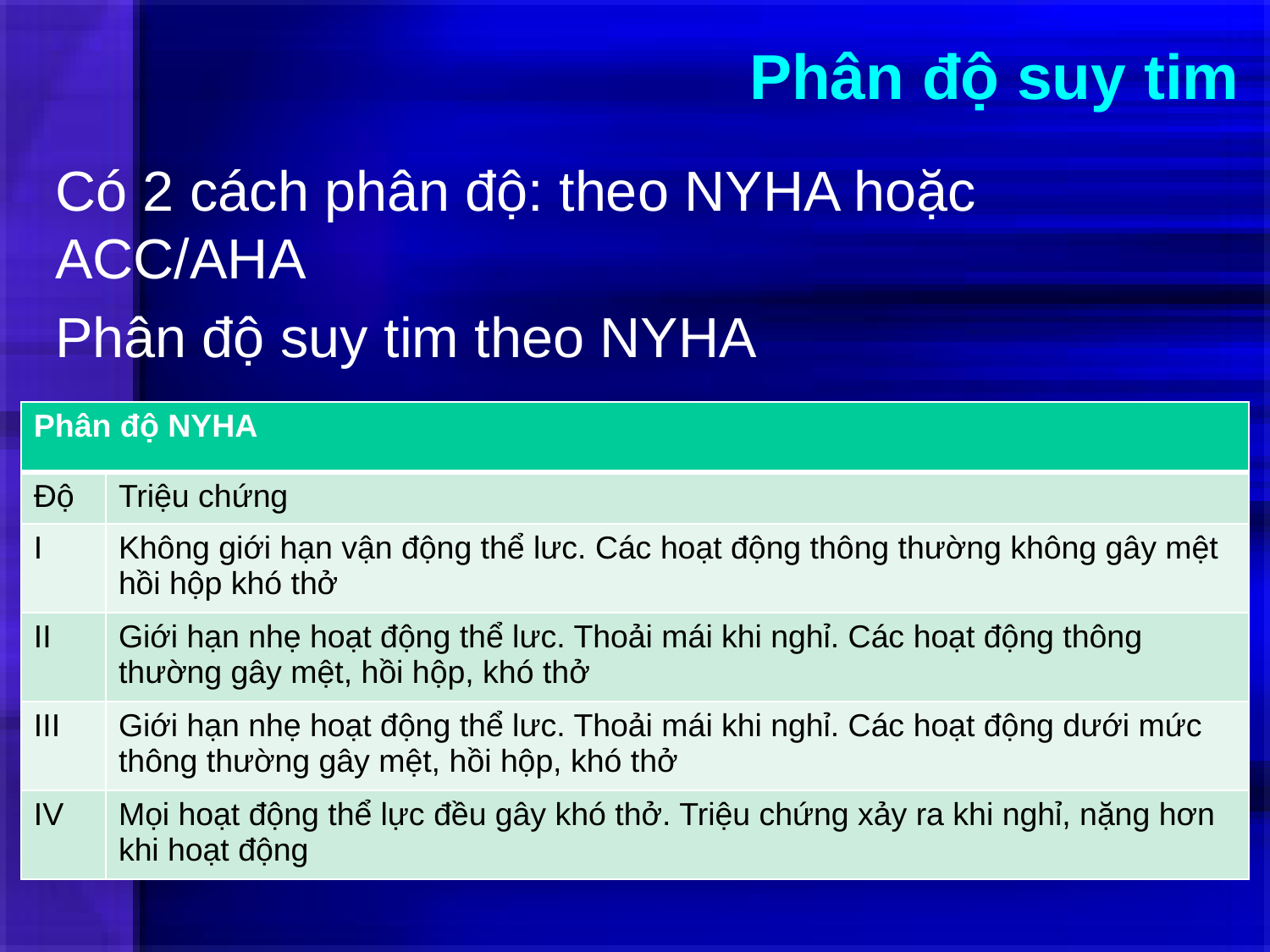

# Phân độ suy tim
Có 2 cách phân độ: theo NYHA hoặc ACC/AHA
Phân độ suy tim theo NYHA

| Phân độ NYHA |  |
| --- | --- |
| Độ | Triệu chứng |
| I | Không giới hạn vận động thể lưc. Các hoạt động thông thường không gây mệt hồi hộp khó thở |
| II | Giới hạn nhẹ hoạt động thể lưc. Thoải mái khi nghỉ. Các hoạt động thông thường gây mệt, hồi hộp, khó thở |
| III | Giới hạn nhẹ hoạt động thể lưc. Thoải mái khi nghỉ. Các hoạt động dưới mức thông thường gây mệt, hồi hộp, khó thở |
| IV | Mọi hoạt động thể lực đều gây khó thở. Triệu chứng xảy ra khi nghỉ, nặng hơn khi hoạt động |